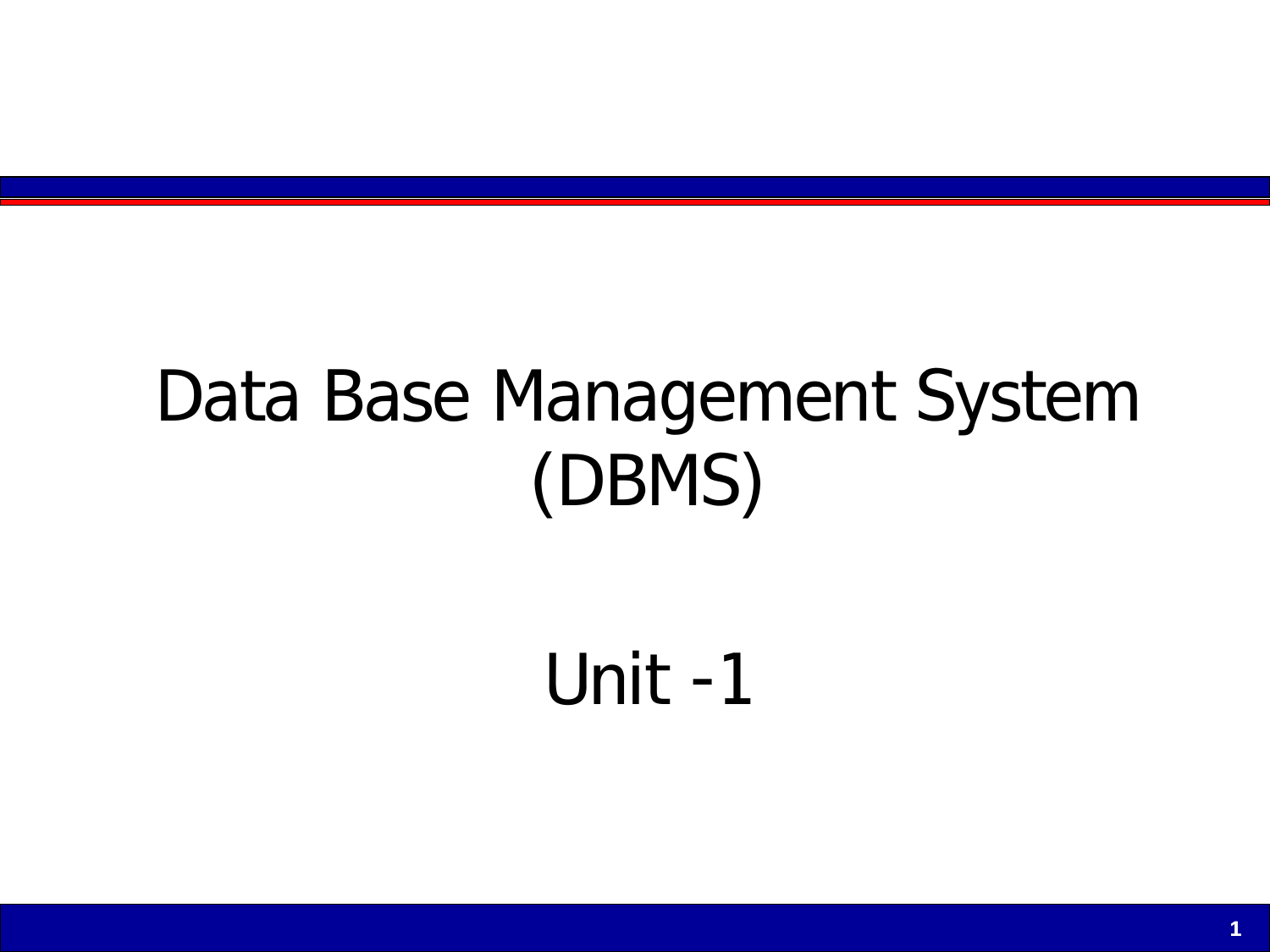

# Data Base Management System (DBMS) Unit -1